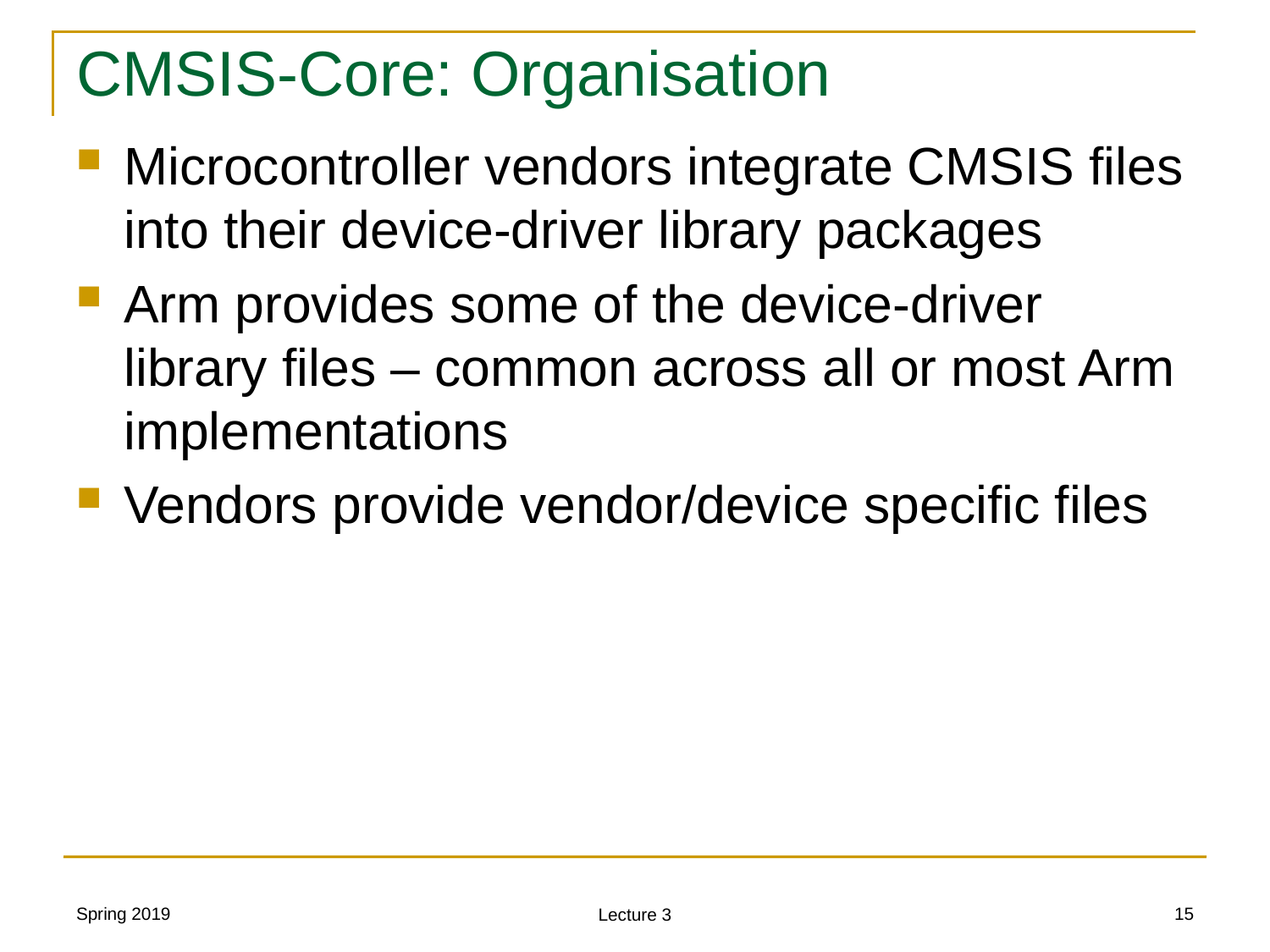

# CMSIS-Core: Organisation
Microcontroller vendors integrate CMSIS files into their device-driver library packages
Arm provides some of the device-driver library files – common across all or most Arm implementations
Vendors provide vendor/device specific files
Spring 2019
15
Lecture 3